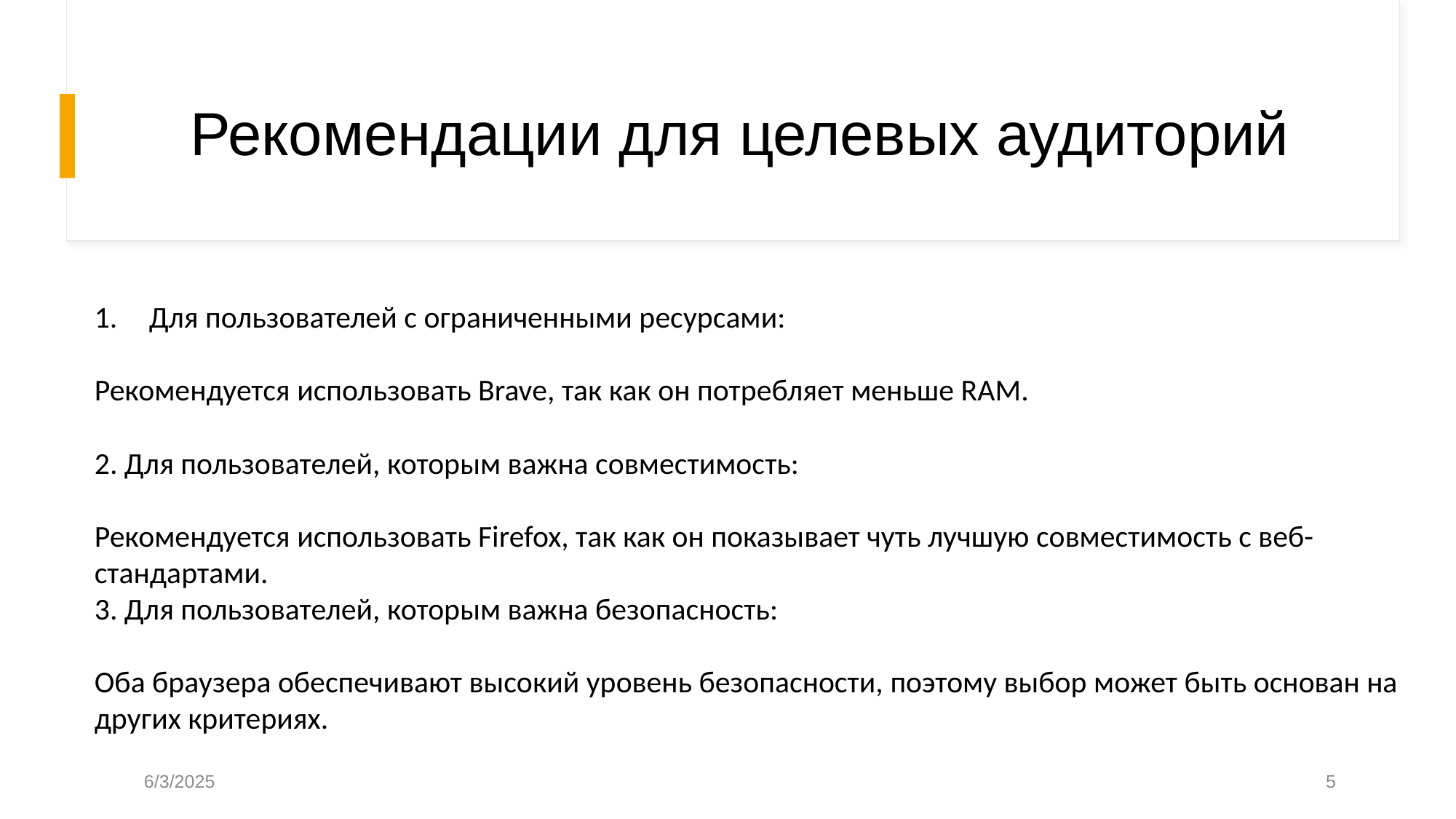

# Рекомендации для целевых аудиторий
Для пользователей с ограниченными ресурсами:

Рекомендуется использовать Brave, так как он потребляет меньше RAM.

2. Для пользователей, которым важна совместимость:

Рекомендуется использовать Firefox, так как он показывает чуть лучшую совместимость с веб-стандартами.
3. Для пользователей, которым важна безопасность:

Оба браузера обеспечивают высокий уровень безопасности, поэтому выбор может быть основан на других критериях.
6/3/2025
5